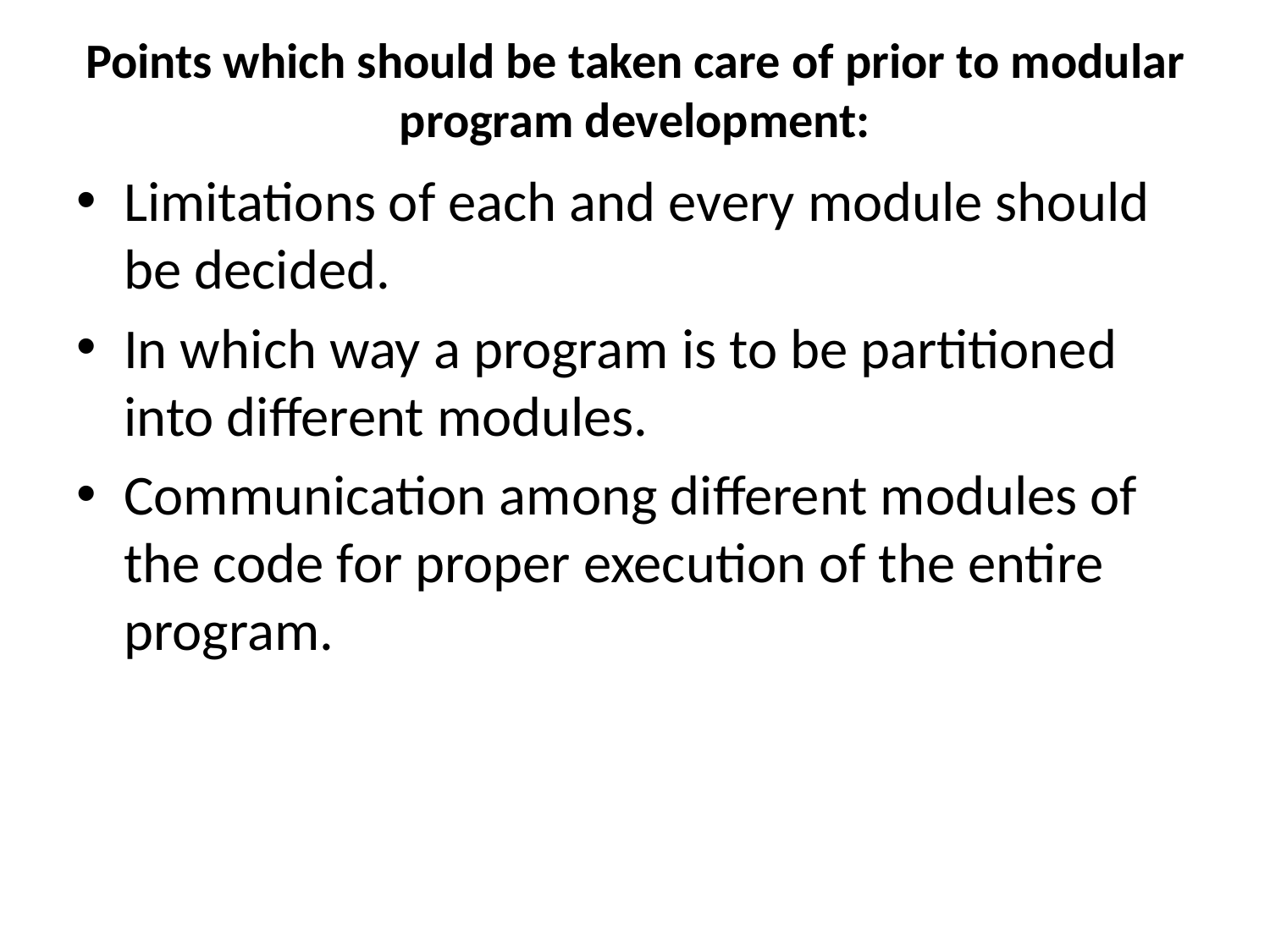

# Points which should be taken care of prior to modular program development:
Limitations of each and every module should be decided.
In which way a program is to be partitioned into different modules.
Communication among different modules of the code for proper execution of the entire program.